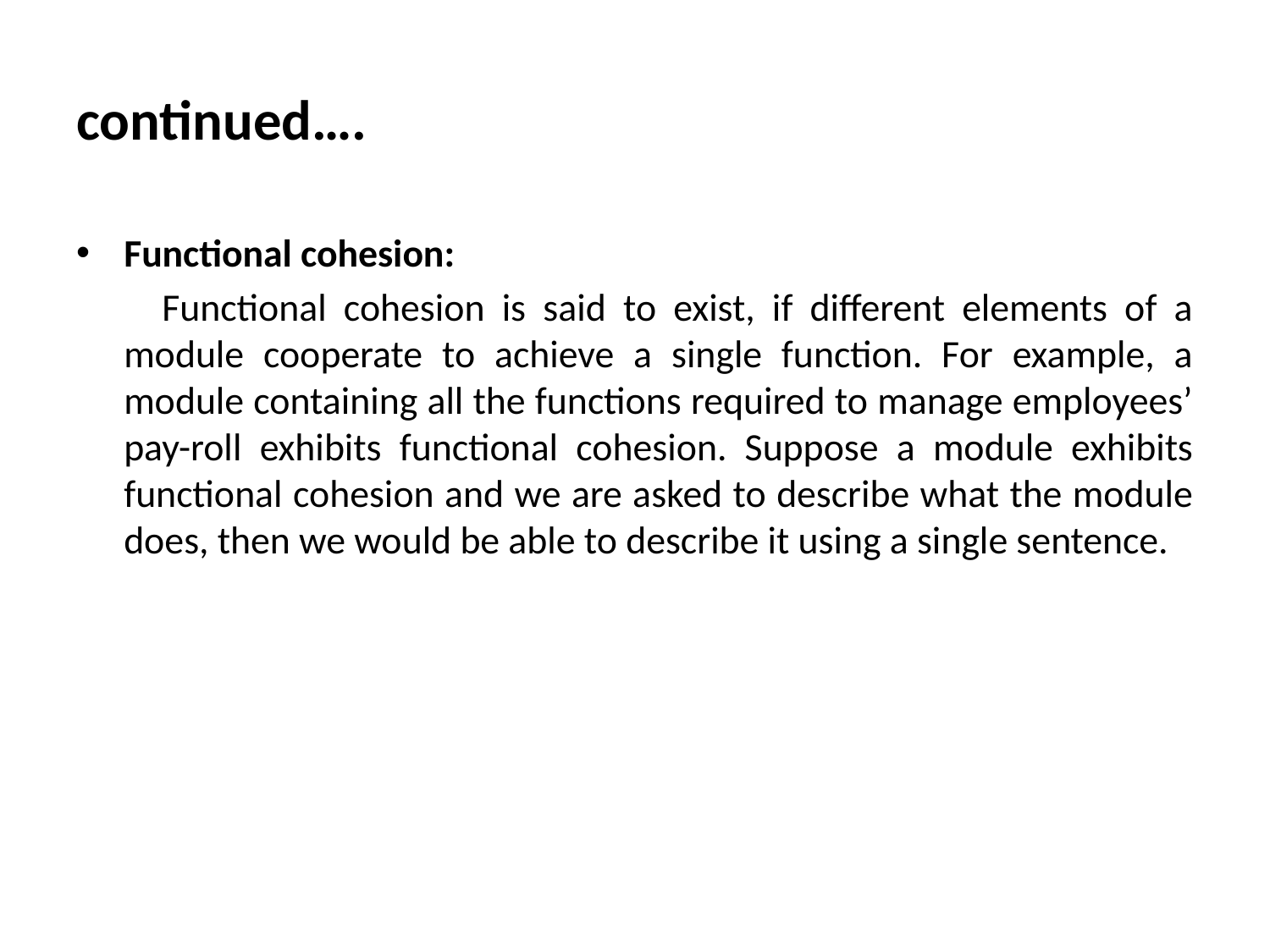

# continued….
Functional cohesion:
     Functional cohesion is said to exist, if different elements of a module cooperate to achieve a single function. For example, a module containing all the functions required to manage employees’ pay-roll exhibits functional cohesion. Suppose a module exhibits functional cohesion and we are asked to describe what the module does, then we would be able to describe it using a single sentence.